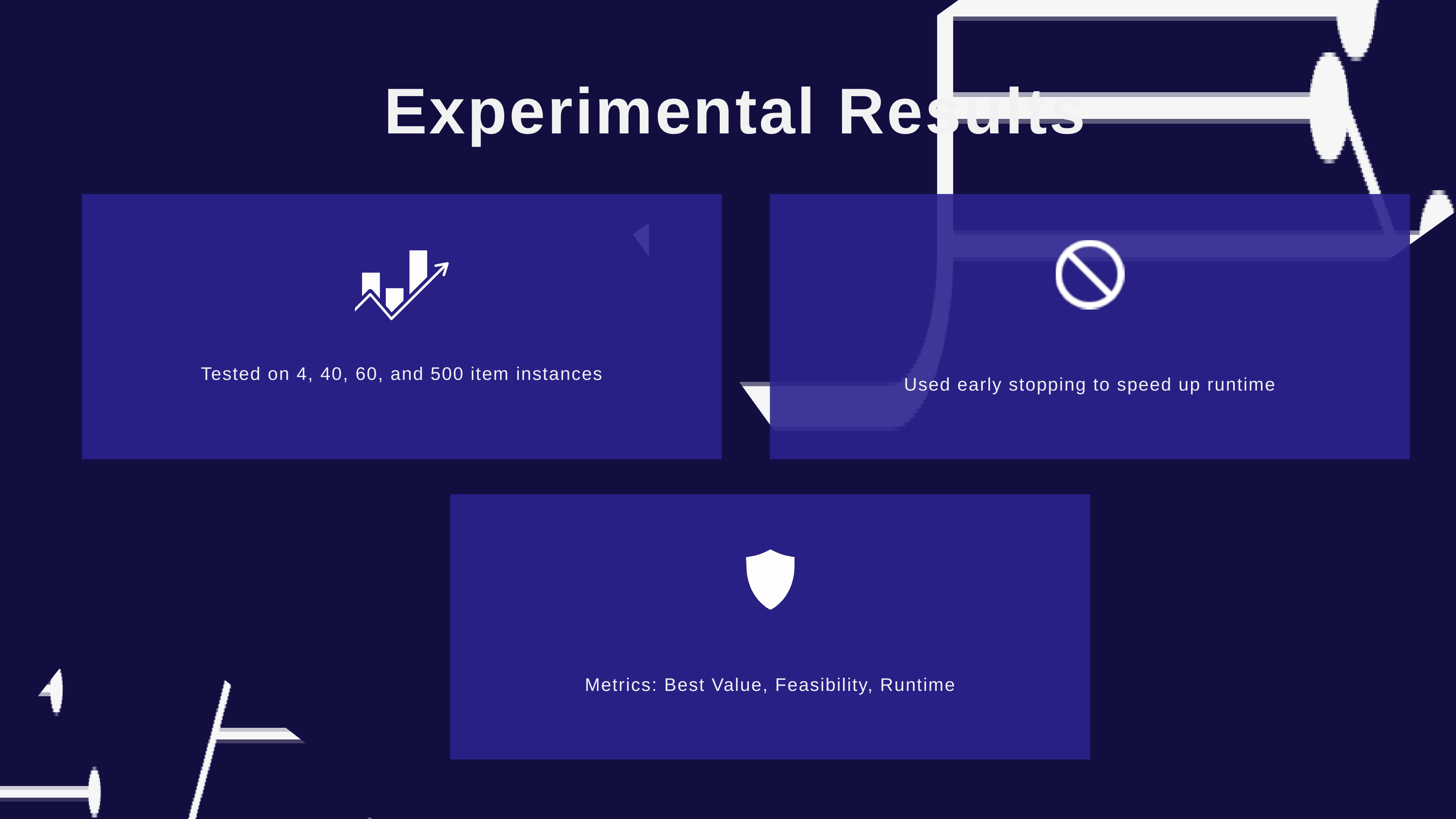

Experimental Results

Tested on 4, 40, 60, and 500 item instances
Used early stopping to speed up runtime

Metrics: Best Value, Feasibility, Runtime